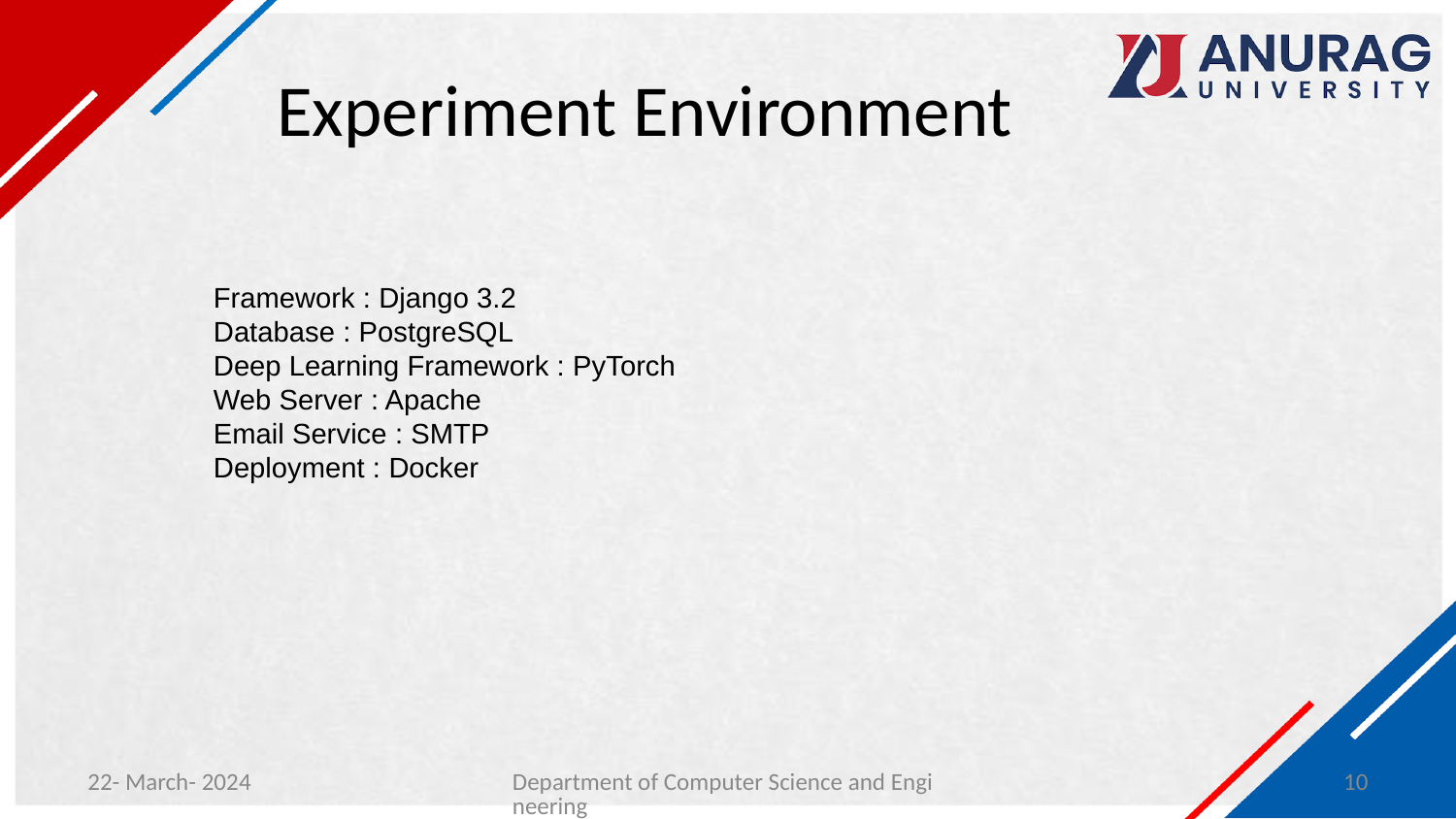

# Experiment Environment

Framework : Django 3.2
Database : PostgreSQL
Deep Learning Framework : PyTorch
Web Server : Apache
Email Service : SMTP
Deployment : Docker

22- March- 2024
Department of Computer Science and Engineering
10